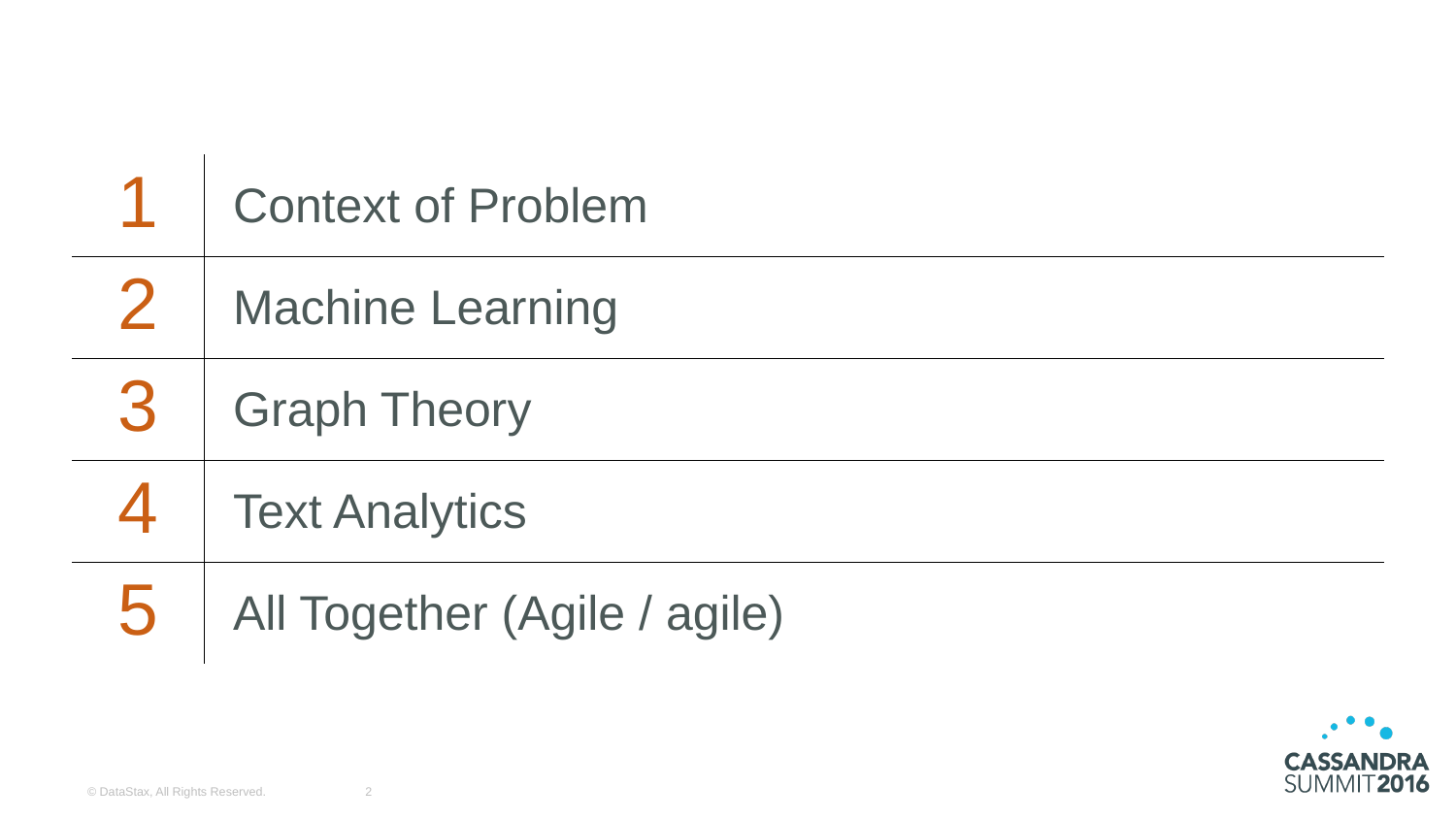

| 1 | Context of Problem |
| --- | --- |
| 2 | Machine Learning |
| 3 | Graph Theory |
| 4 | Text Analytics |
| 5 | All Together (Agile / agile) |
© DataStax, All Rights Reserved.
2